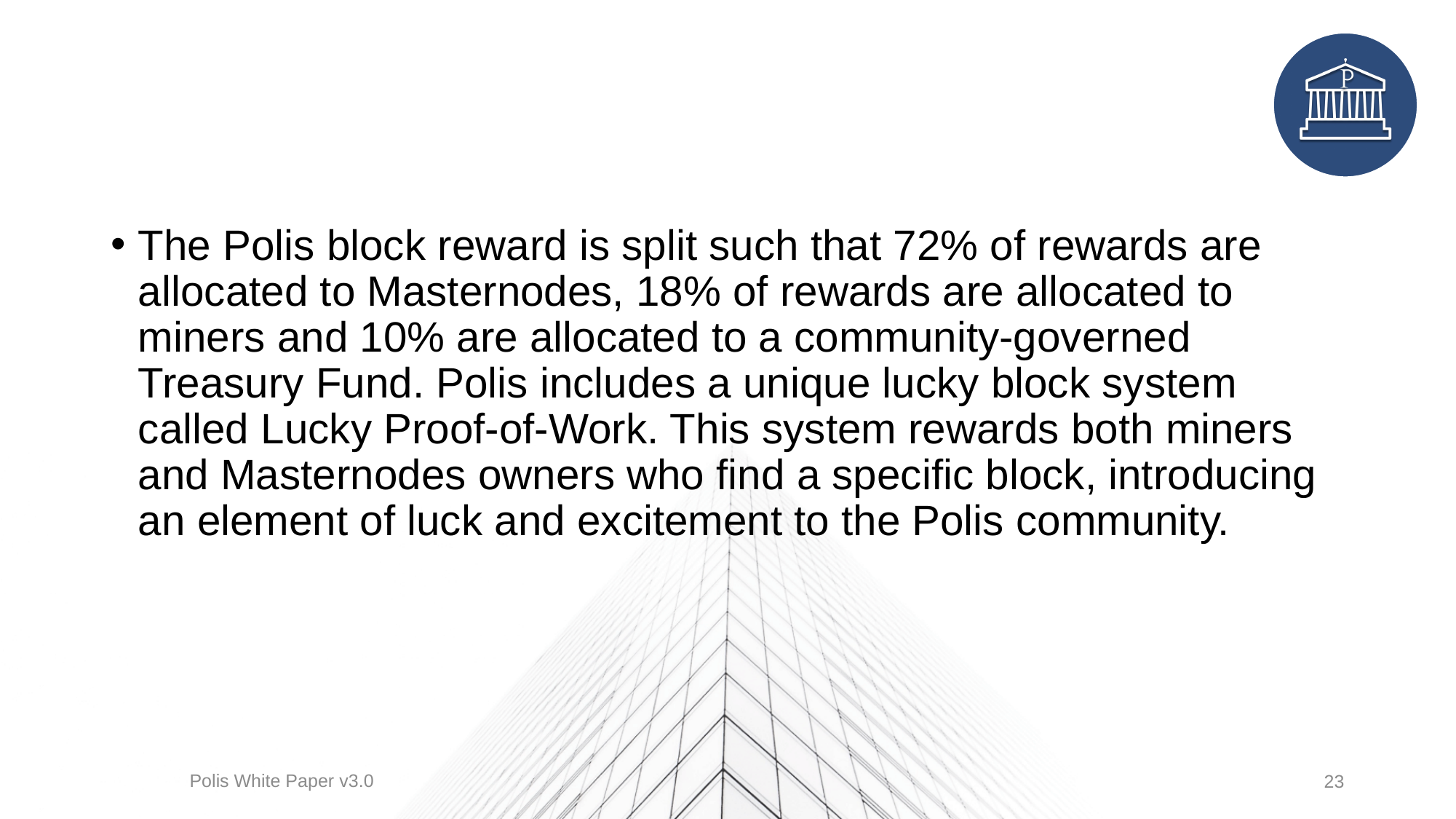

#
The Polis block reward is split such that 72% of rewards are allocated to Masternodes, 18% of rewards are allocated to miners and 10% are allocated to a community-governed Treasury Fund. Polis includes a unique lucky block system called Lucky Proof-of-Work. This system rewards both miners and Masternodes owners who find a specific block, introducing an element of luck and excitement to the Polis community.
Polis White Paper v3.0
23